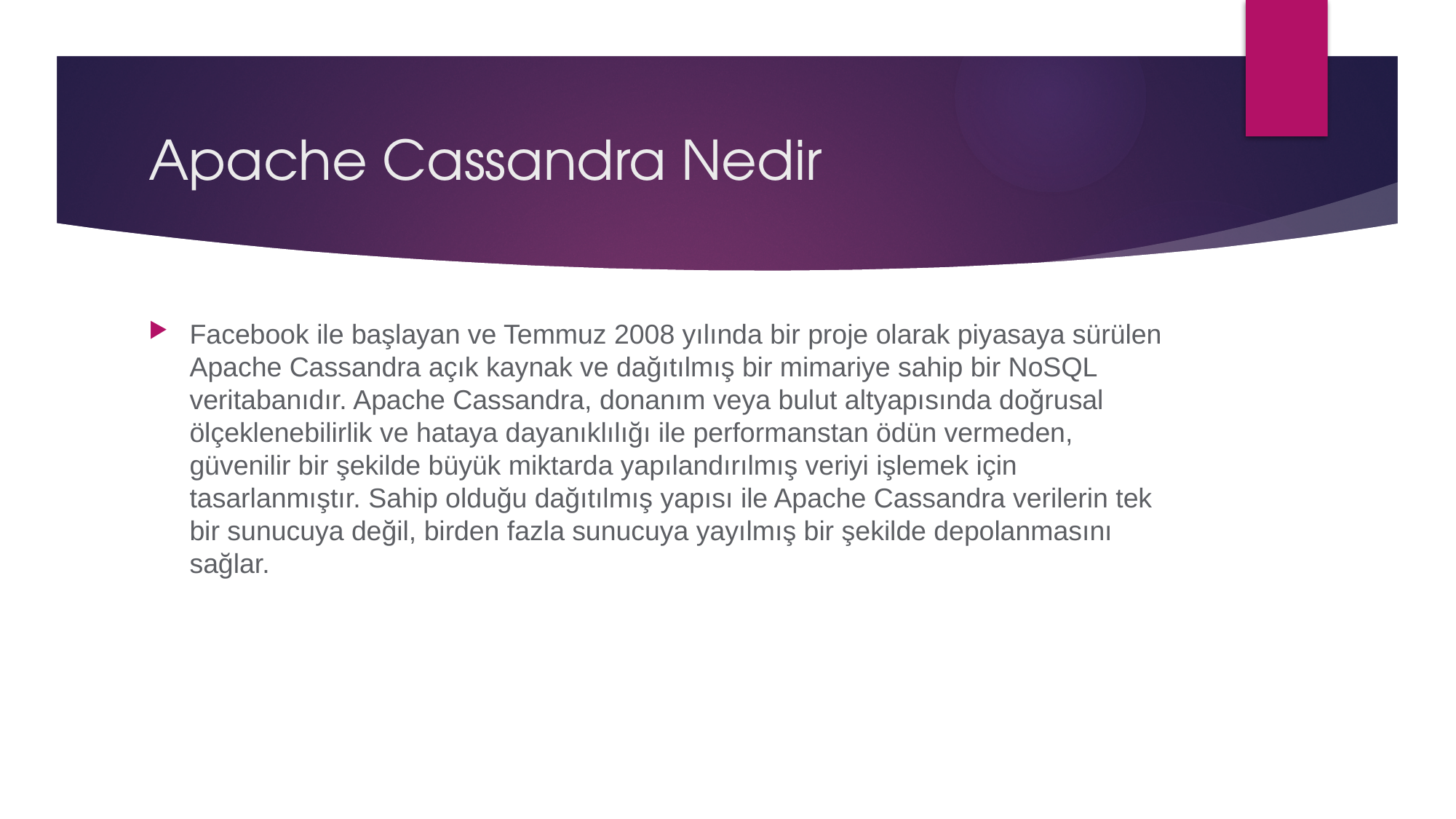

# Apache Cassandra Nedir
Facebook ile başlayan ve Temmuz 2008 yılında bir proje olarak piyasaya sürülen Apache Cassandra açık kaynak ve dağıtılmış bir mimariye sahip bir NoSQL veritabanıdır. Apache Cassandra, donanım veya bulut altyapısında doğrusal ölçeklenebilirlik ve hataya dayanıklılığı ile performanstan ödün vermeden, güvenilir bir şekilde büyük miktarda yapılandırılmış veriyi işlemek için tasarlanmıştır. Sahip olduğu dağıtılmış yapısı ile Apache Cassandra verilerin tek bir sunucuya değil, birden fazla sunucuya yayılmış bir şekilde depolanmasını sağlar.